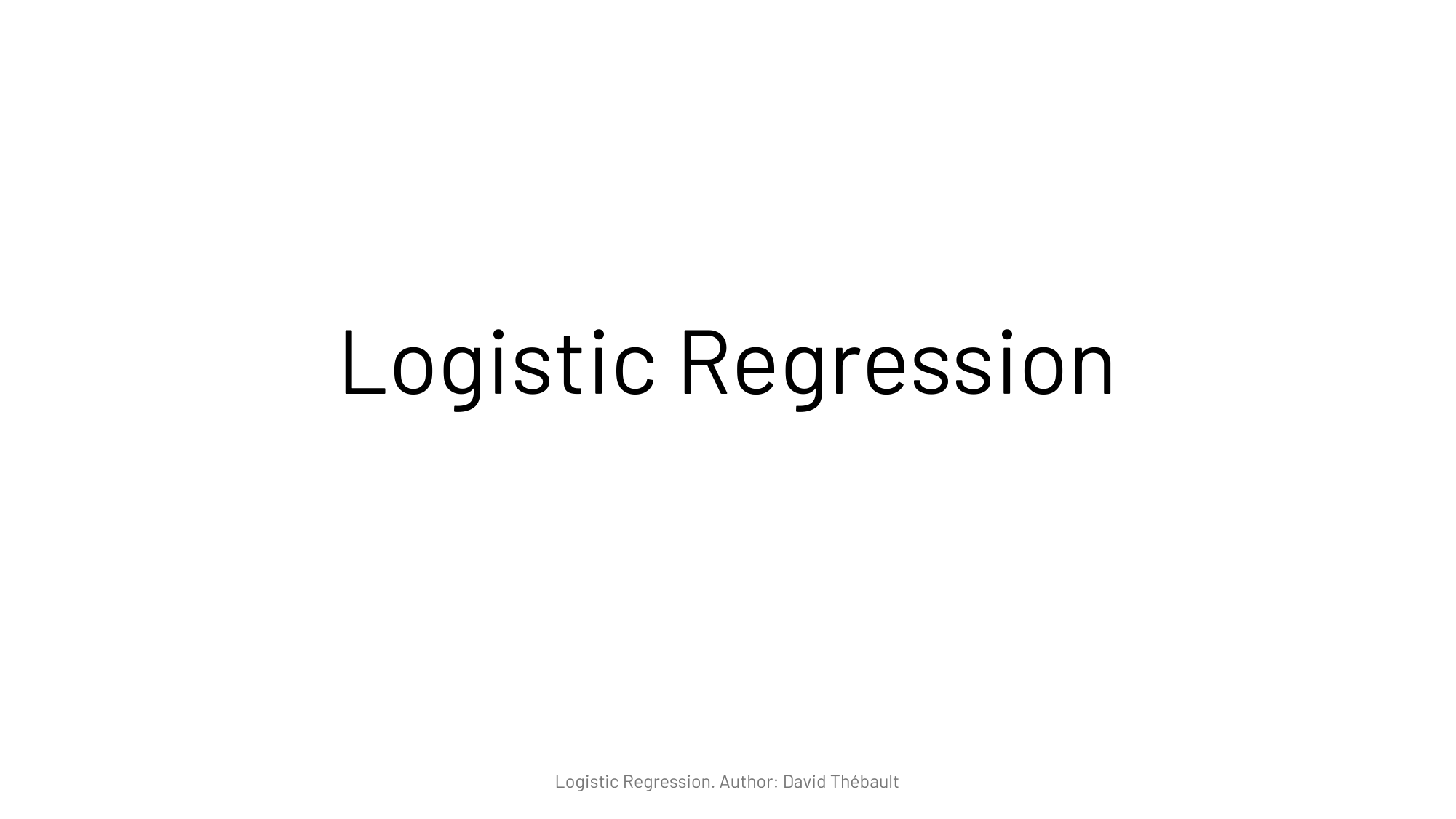

# Logistic Regression
Logistic Regression. Author: David Thébault